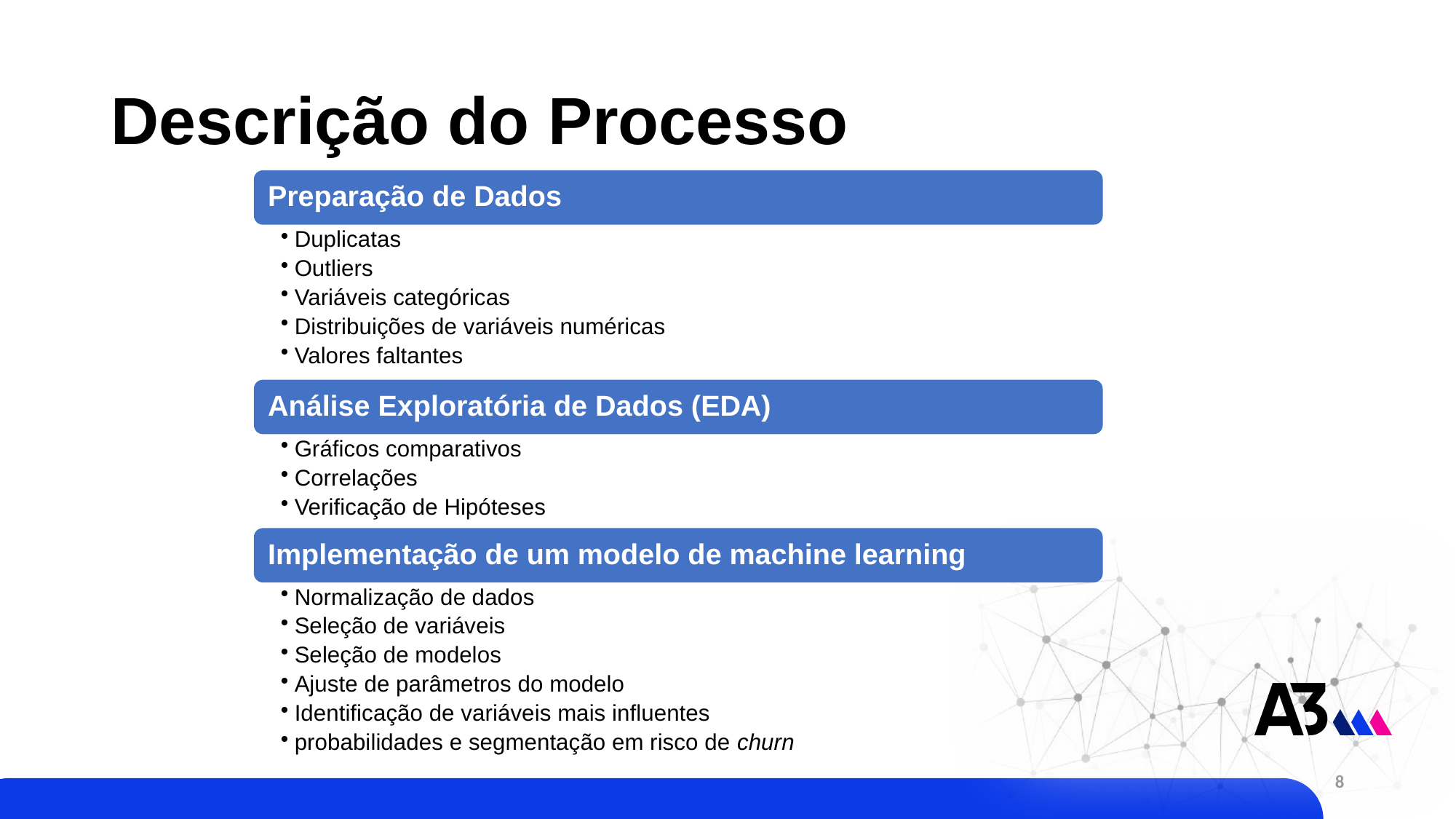

# Descrição do Processo
Preparação de Dados
Duplicatas
Outliers
Variáveis categóricas
Distribuições de variáveis numéricas
Valores faltantes
Análise Exploratória de Dados (EDA)
Gráficos comparativos
Correlações
Verificação de Hipóteses
Implementação de um modelo de machine learning
Normalização de dados
Seleção de variáveis
Seleção de modelos
Ajuste de parâmetros do modelo
Identificação de variáveis mais influentes
probabilidades e segmentação em risco de churn
8